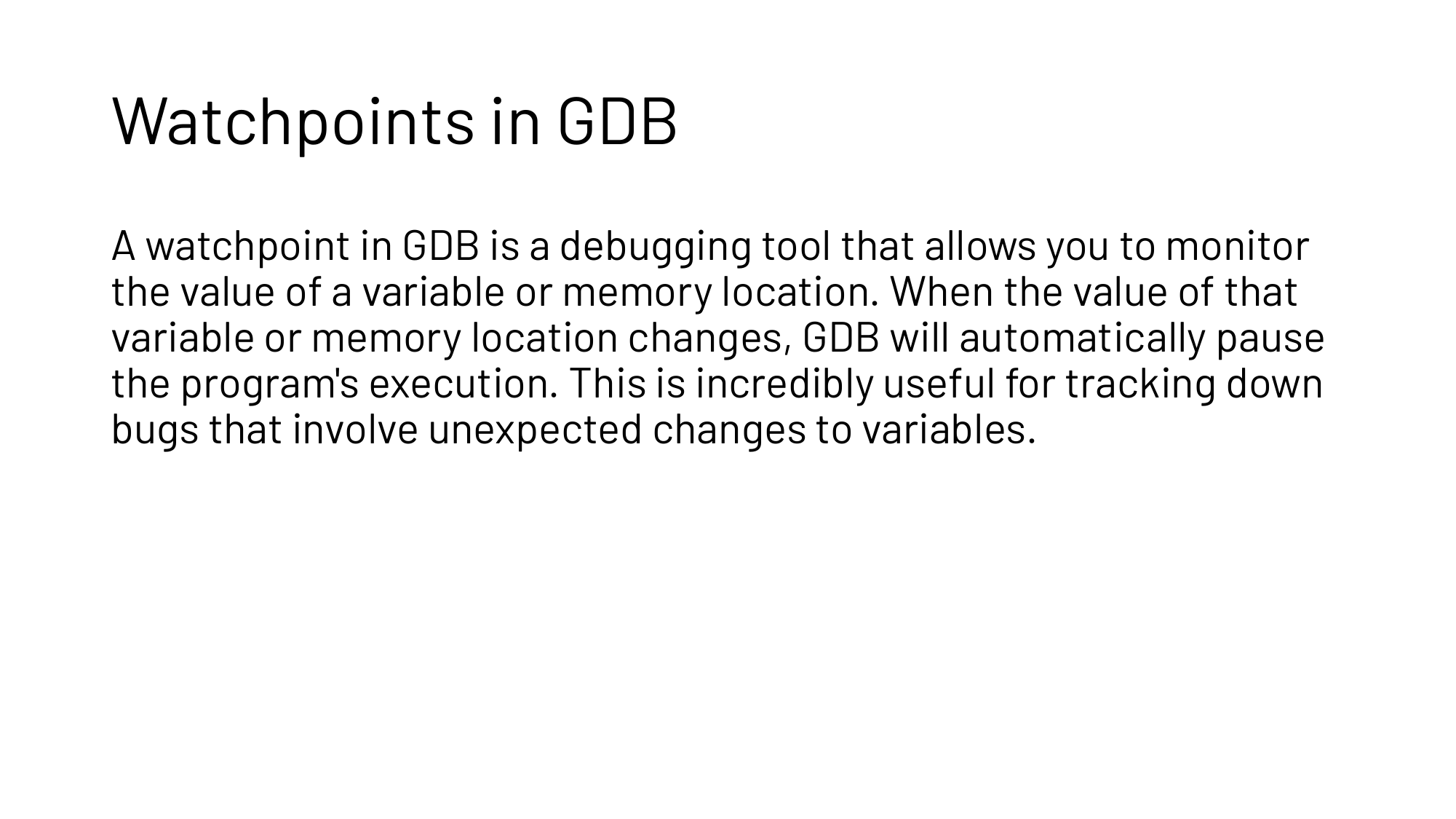

# Watchpoints in GDB
A watchpoint in GDB is a debugging tool that allows you to monitor the value of a variable or memory location. When the value of that variable or memory location changes, GDB will automatically pause the program's execution. This is incredibly useful for tracking down bugs that involve unexpected changes to variables.